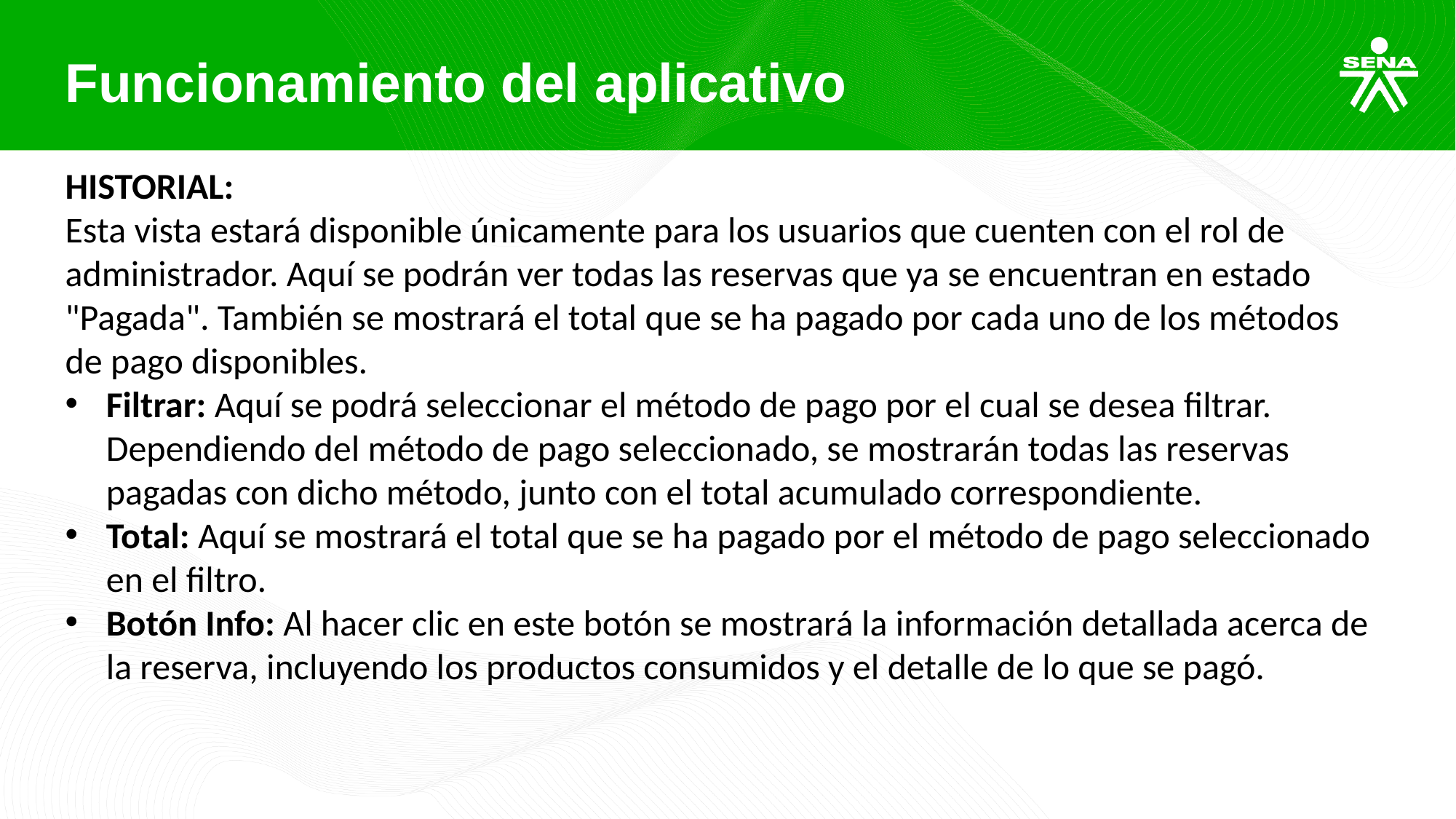

Funcionamiento del aplicativo

HISTORIAL:
Esta vista estará disponible únicamente para los usuarios que cuenten con el rol de administrador. Aquí se podrán ver todas las reservas que ya se encuentran en estado "Pagada". También se mostrará el total que se ha pagado por cada uno de los métodos de pago disponibles.
Filtrar: Aquí se podrá seleccionar el método de pago por el cual se desea filtrar. Dependiendo del método de pago seleccionado, se mostrarán todas las reservas pagadas con dicho método, junto con el total acumulado correspondiente.
Total: Aquí se mostrará el total que se ha pagado por el método de pago seleccionado en el filtro.
Botón Info: Al hacer clic en este botón se mostrará la información detallada acerca de la reserva, incluyendo los productos consumidos y el detalle de lo que se pagó.